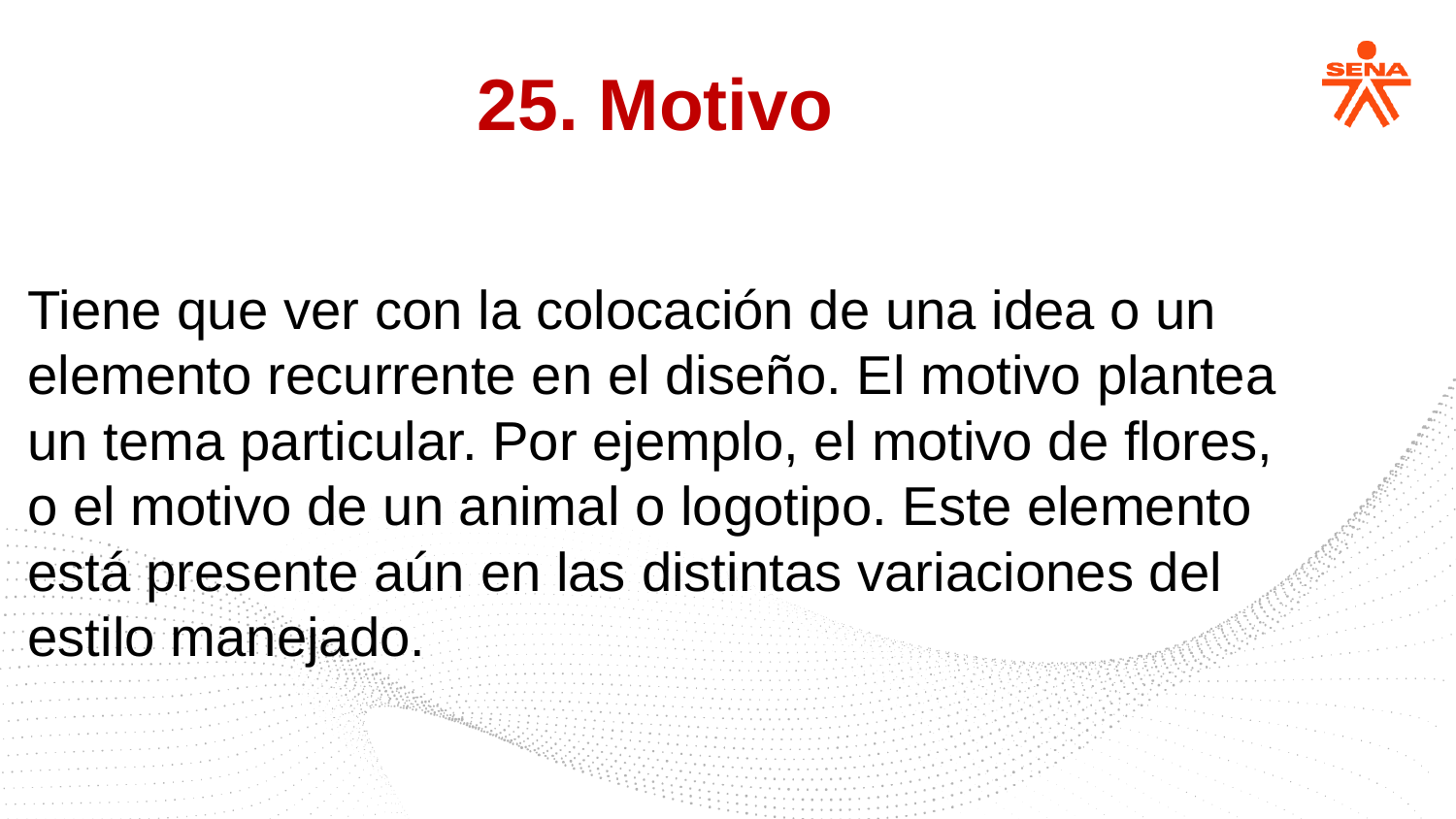

25. Motivo

Tiene que ver con la colocación de una idea o un elemento recurrente en el diseño. El motivo plantea un tema particular. Por ejemplo, el motivo de flores, o el motivo de un animal o logotipo. Este elemento está presente aún en las distintas variaciones del estilo manejado.